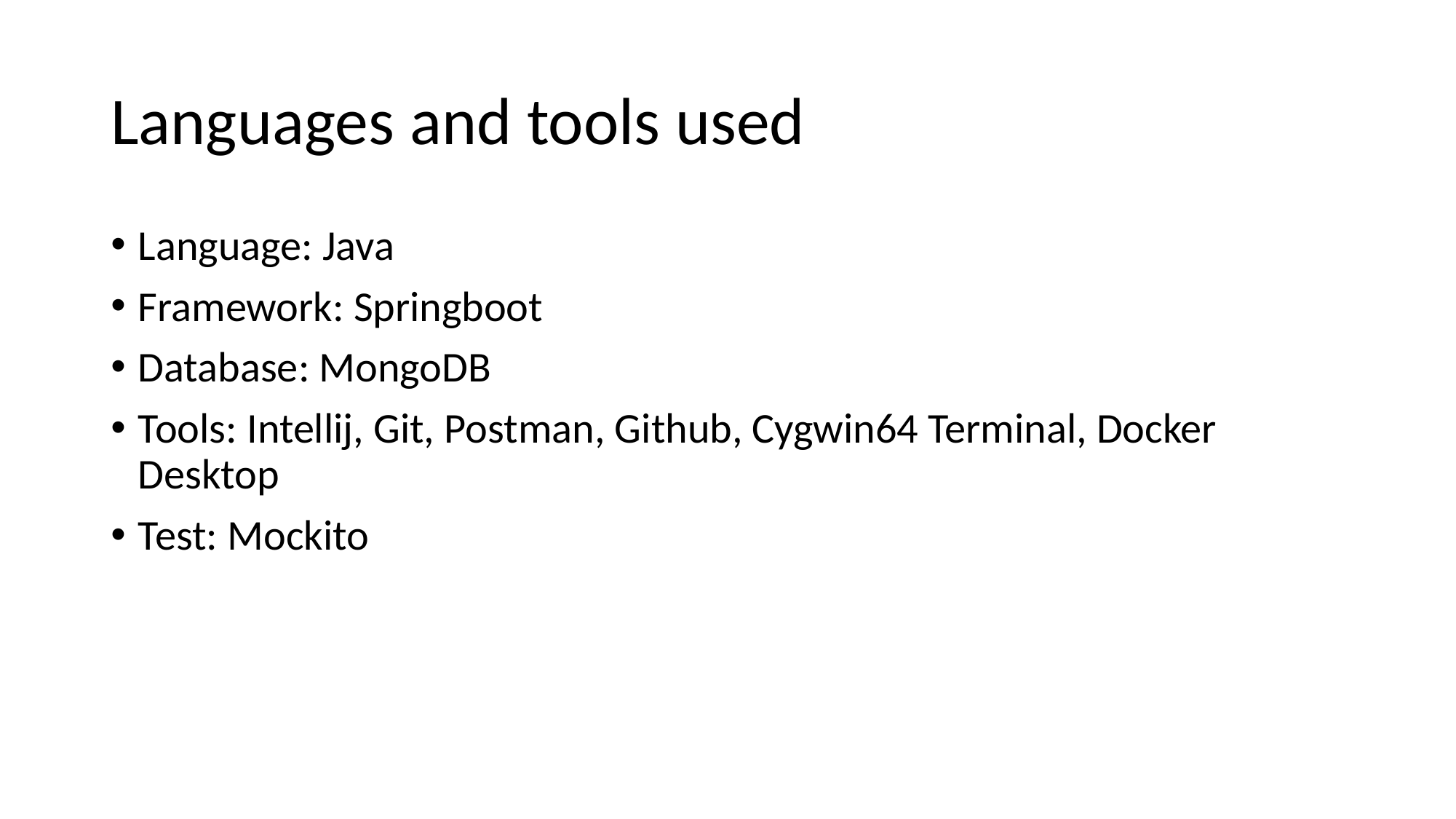

# Languages and tools used
Language: Java
Framework: Springboot
Database: MongoDB
Tools: Intellij, Git, Postman, Github, Cygwin64 Terminal, Docker Desktop
Test: Mockito